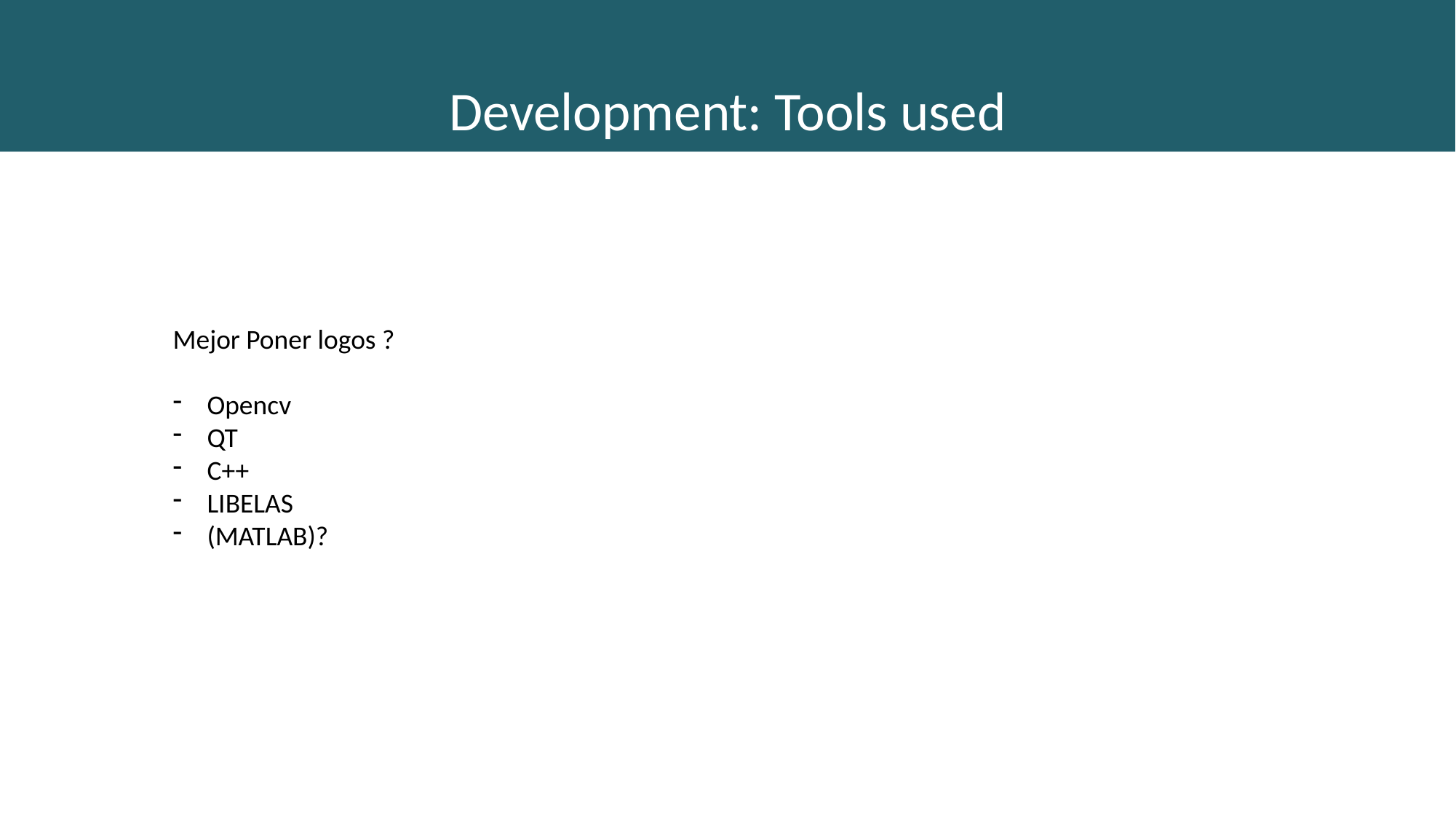

Development: Tools used

Mejor Poner logos ?

Opencv
QT
C++
LIBELAS
(MATLAB)?